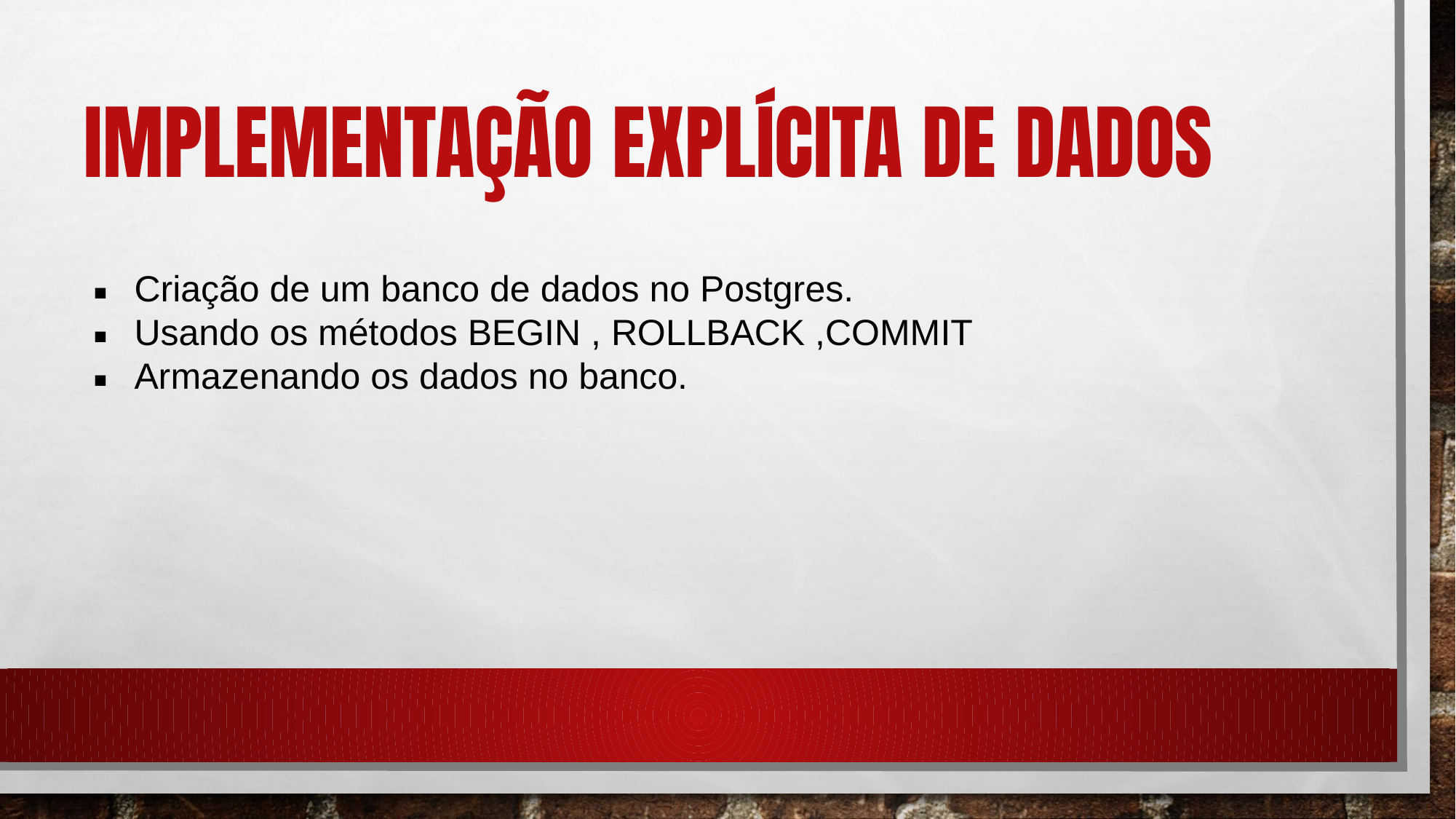

# IMPLEMENTAÇÃO EXPLÍCITA DE DADOS
Criação de um banco de dados no Postgres.
Usando os métodos BEGIN , ROLLBACK ,COMMIT
Armazenando os dados no banco.